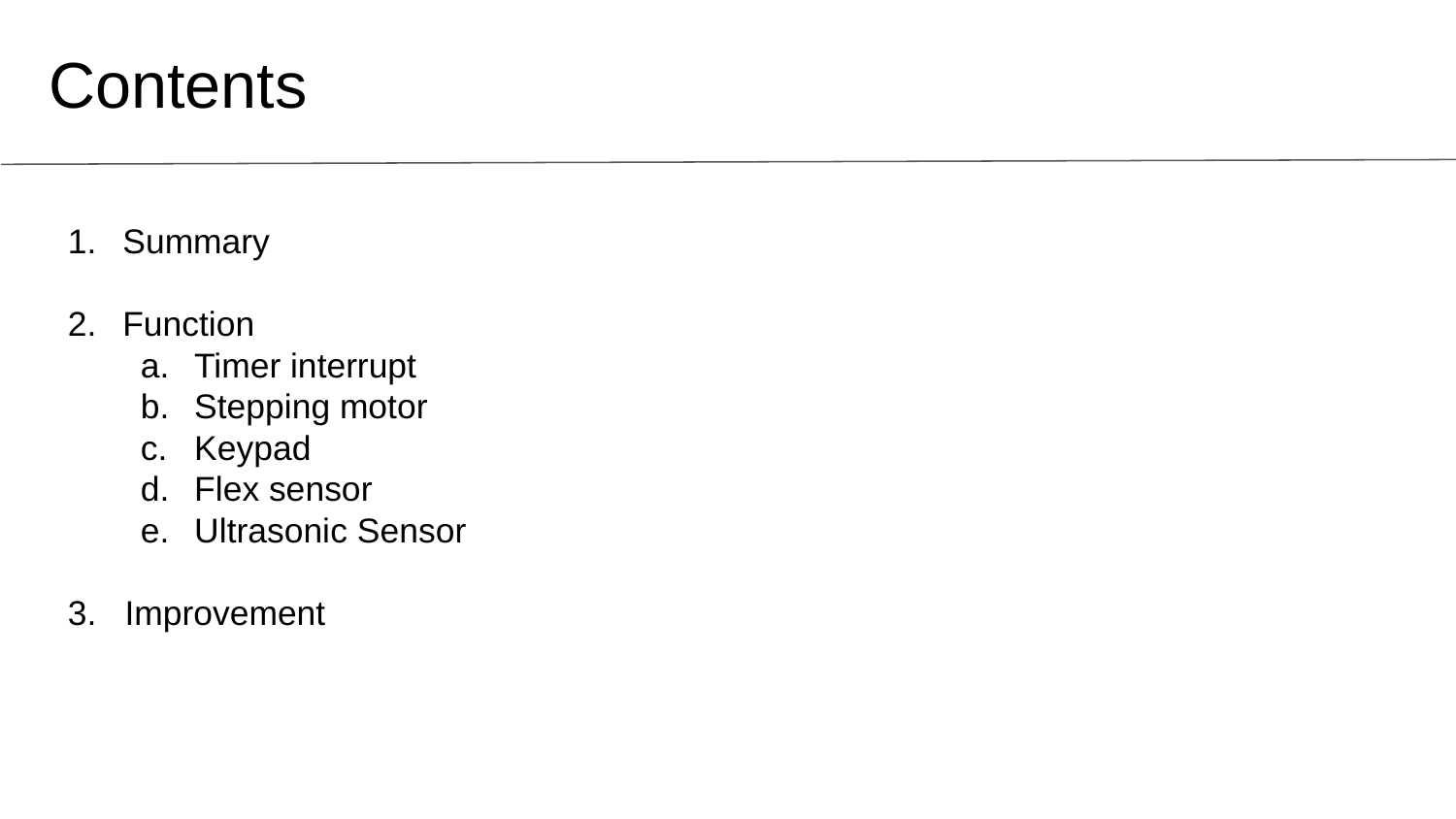

Contents
Summary

Function
Timer interrupt
Stepping motor
Keypad
Flex sensor
Ultrasonic Sensor

3.   Improvement